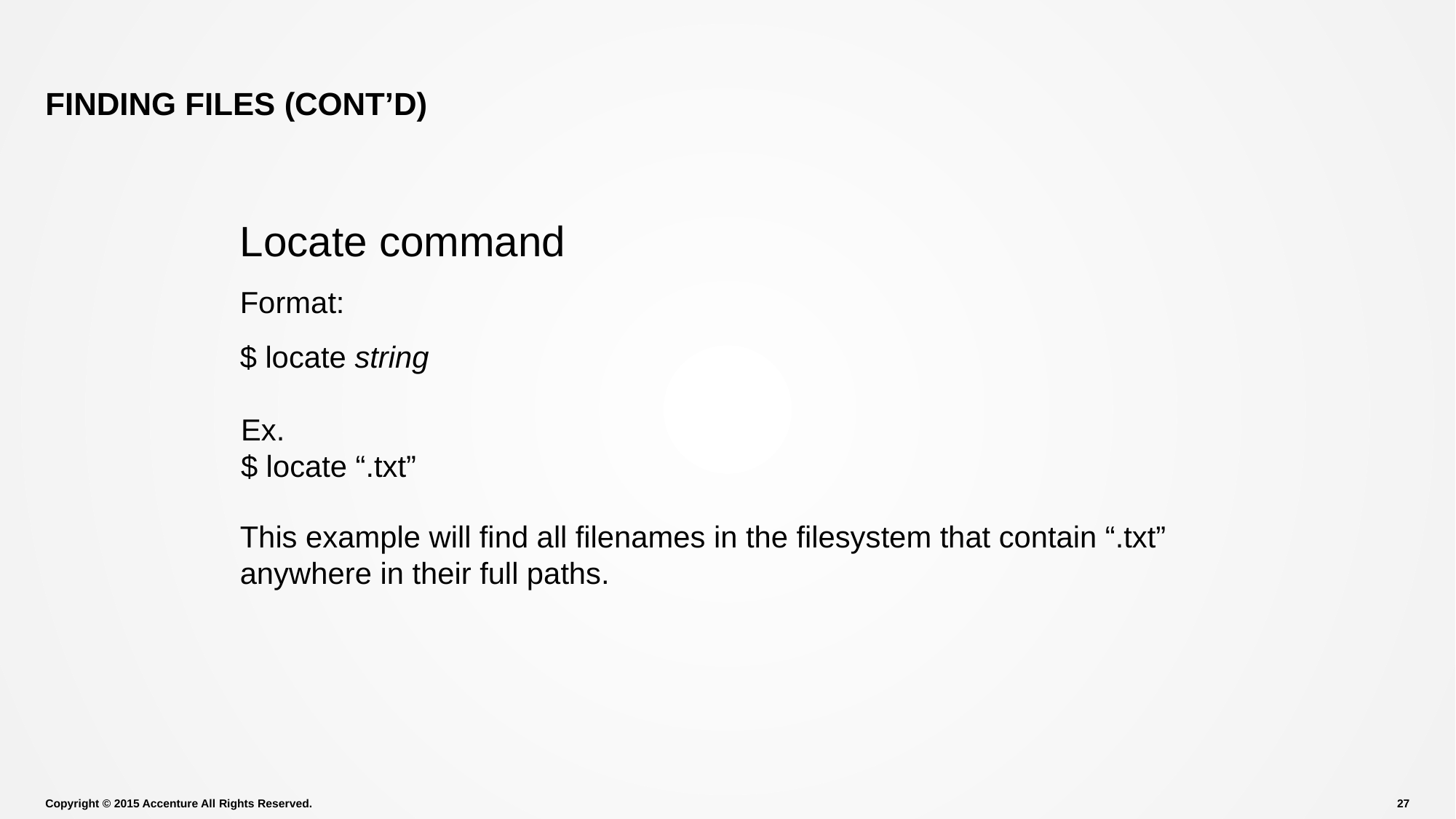

# Finding files (Cont’d)

Locate command
Format:
$ locate string
Ex.
$ locate “.txt”

This example will find all filenames in the filesystem that contain “.txt” anywhere in their full paths.
Copyright © 2015 Accenture All Rights Reserved.
27